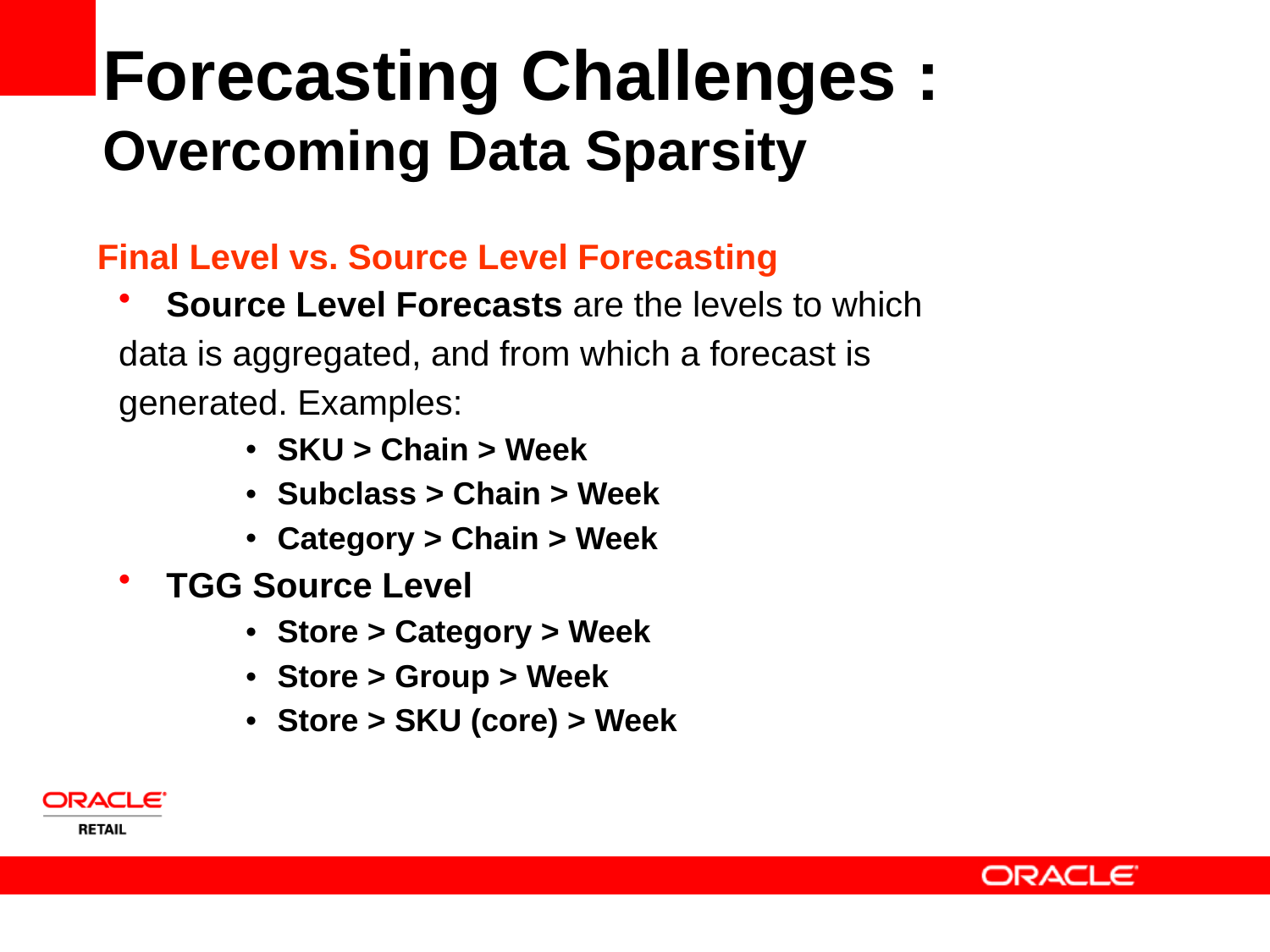

# Forecasting Challenges : Overcoming Data Sparsity
Final Level vs. Source Level Forecasting
Source Level Forecasts are the levels to which
data is aggregated, and from which a forecast is
generated. Examples:
SKU > Chain > Week
Subclass > Chain > Week
Category > Chain > Week
TGG Source Level
Store > Category > Week
Store > Group > Week
Store > SKU (core) > Week